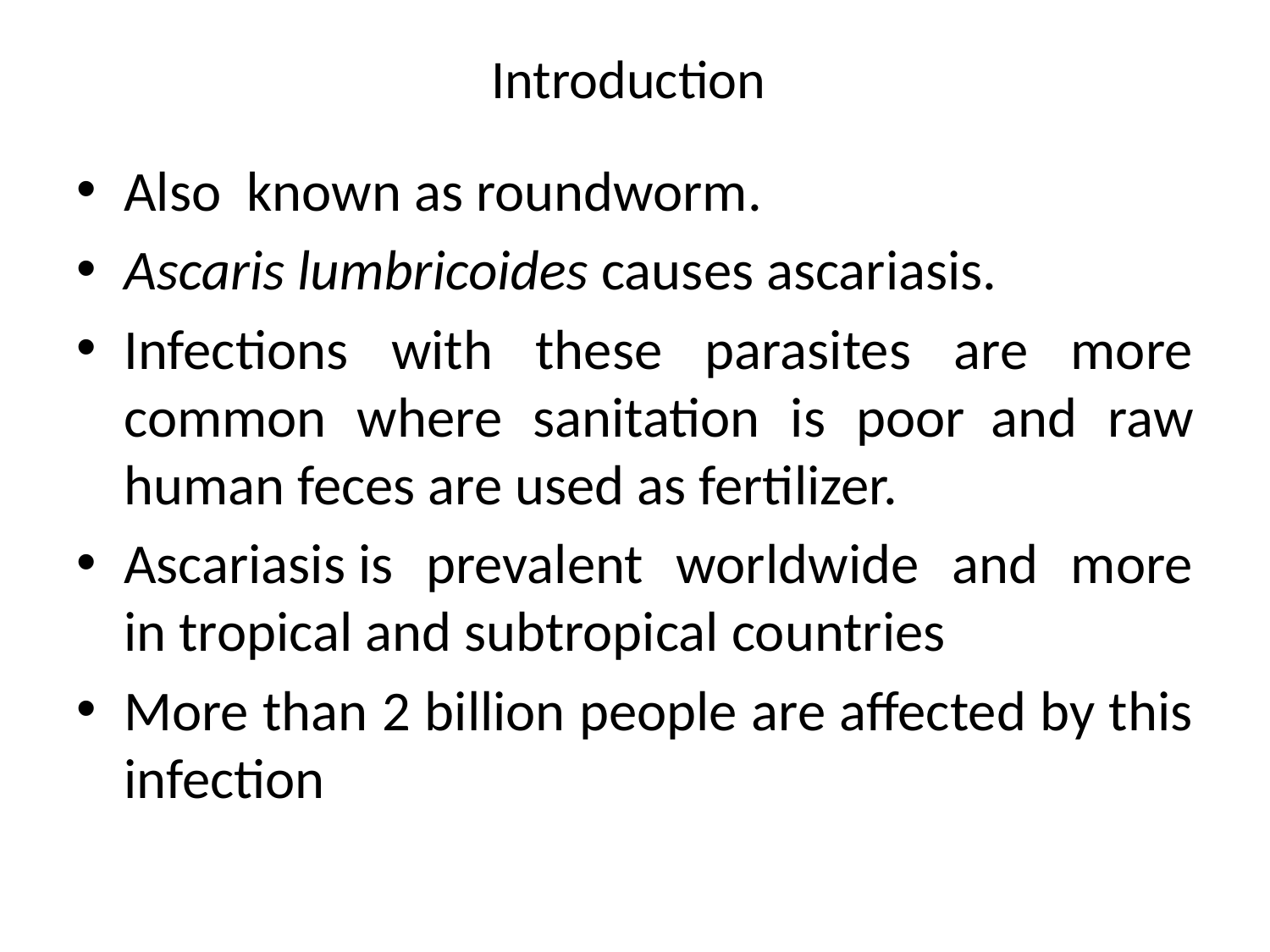

# Introduction
Also  known as roundworm.
Ascaris lumbricoides causes ascariasis.
Infections with these parasites are more common where sanitation is poor and raw human feces are used as fertilizer.
Ascariasis is prevalent worldwide and more in tropical and subtropical countries
More than 2 billion people are affected by this infection